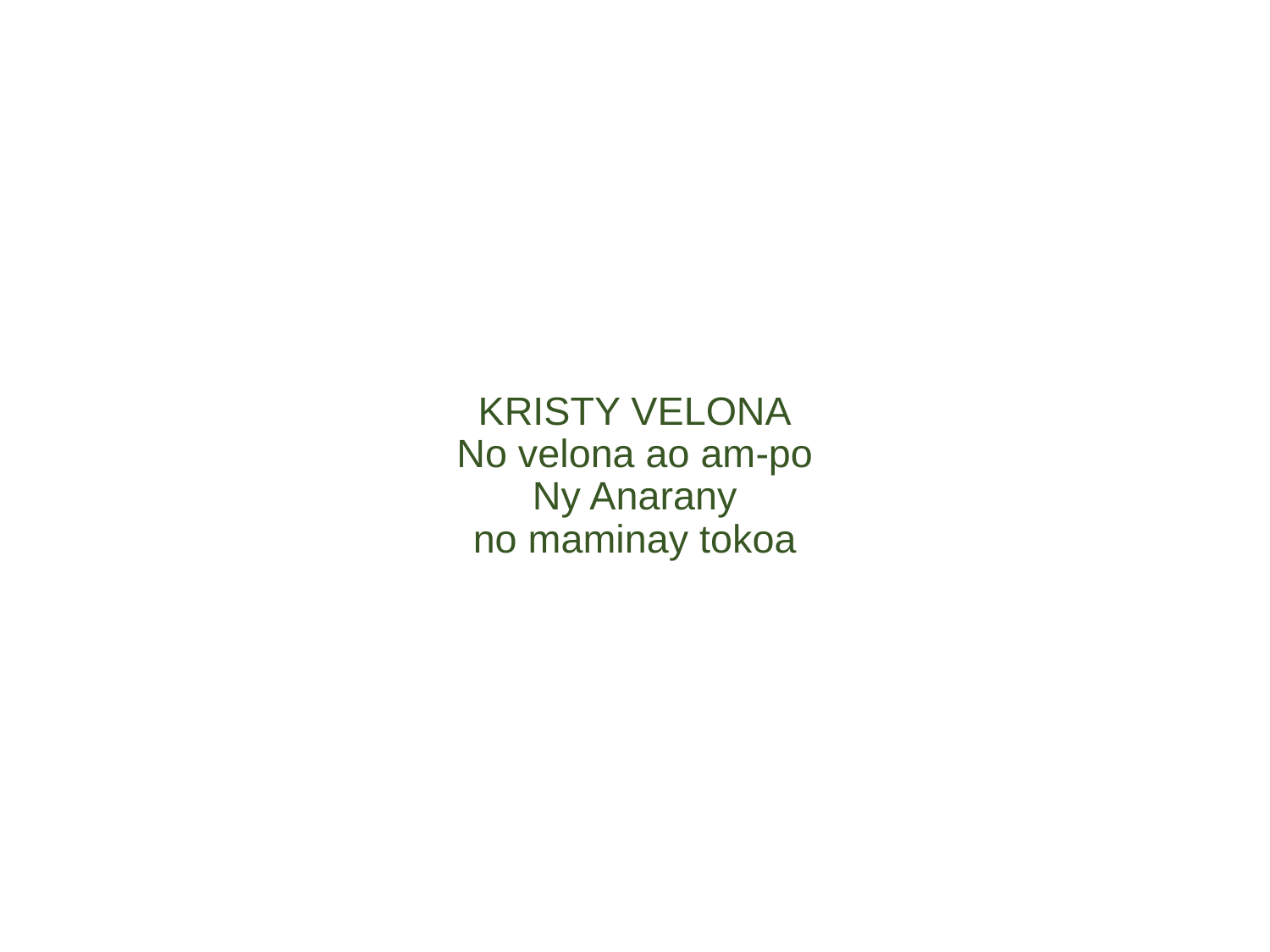

# KRISTY VELONA No velona ao am-po Ny Anarany no maminay tokoa